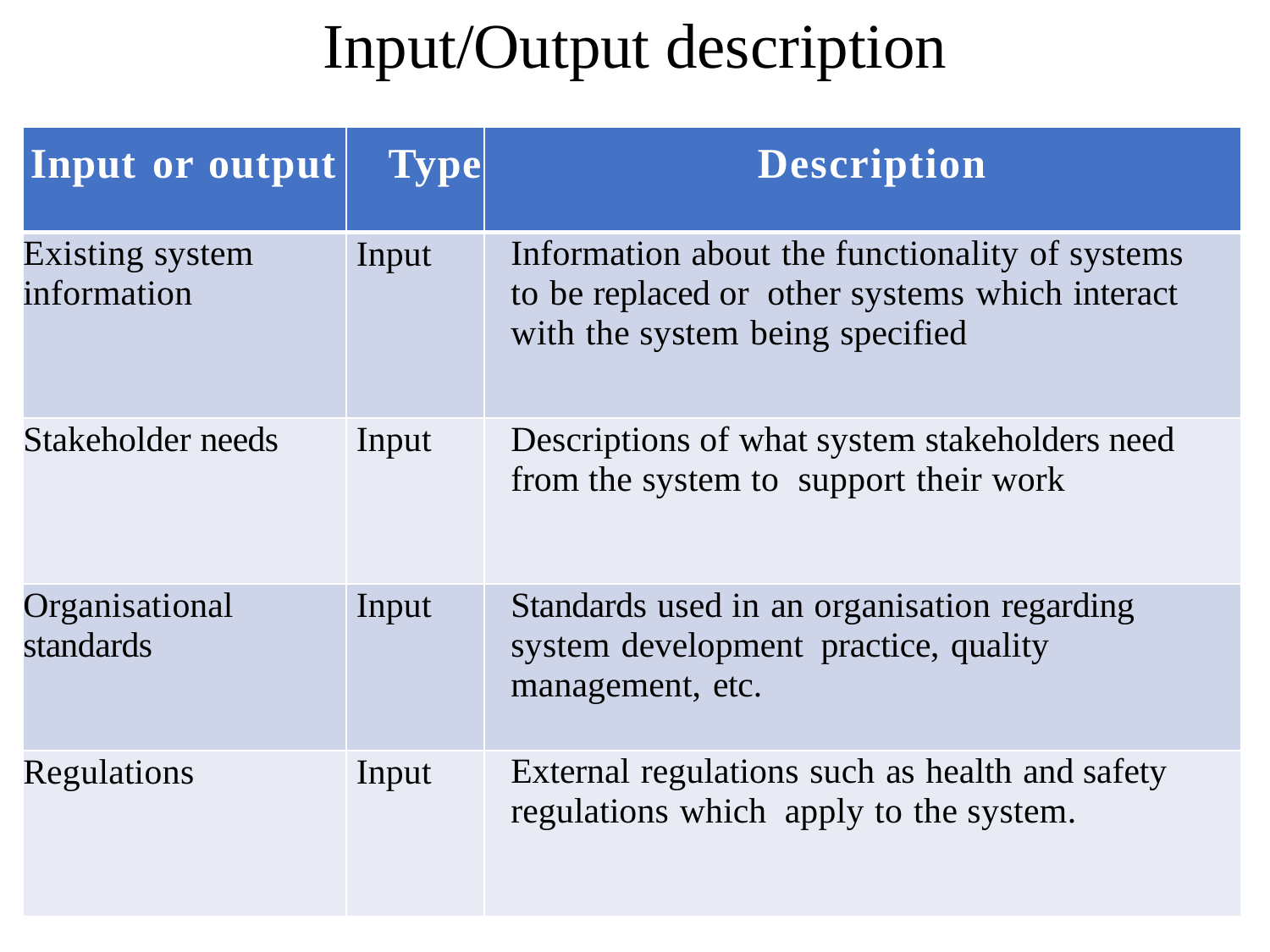

# Input/Output description
| Input or output | Type | Description |
| --- | --- | --- |
| Existing system information | Input | Information about the functionality of systems to be replaced or other systems which interact with the system being specified |
| Stakeholder needs | Input | Descriptions of what system stakeholders need from the system to support their work |
| Organisational standards | Input | Standards used in an organisation regarding system development practice, quality management, etc. |
| Regulations | Input | External regulations such as health and safety regulations which apply to the system. |
5